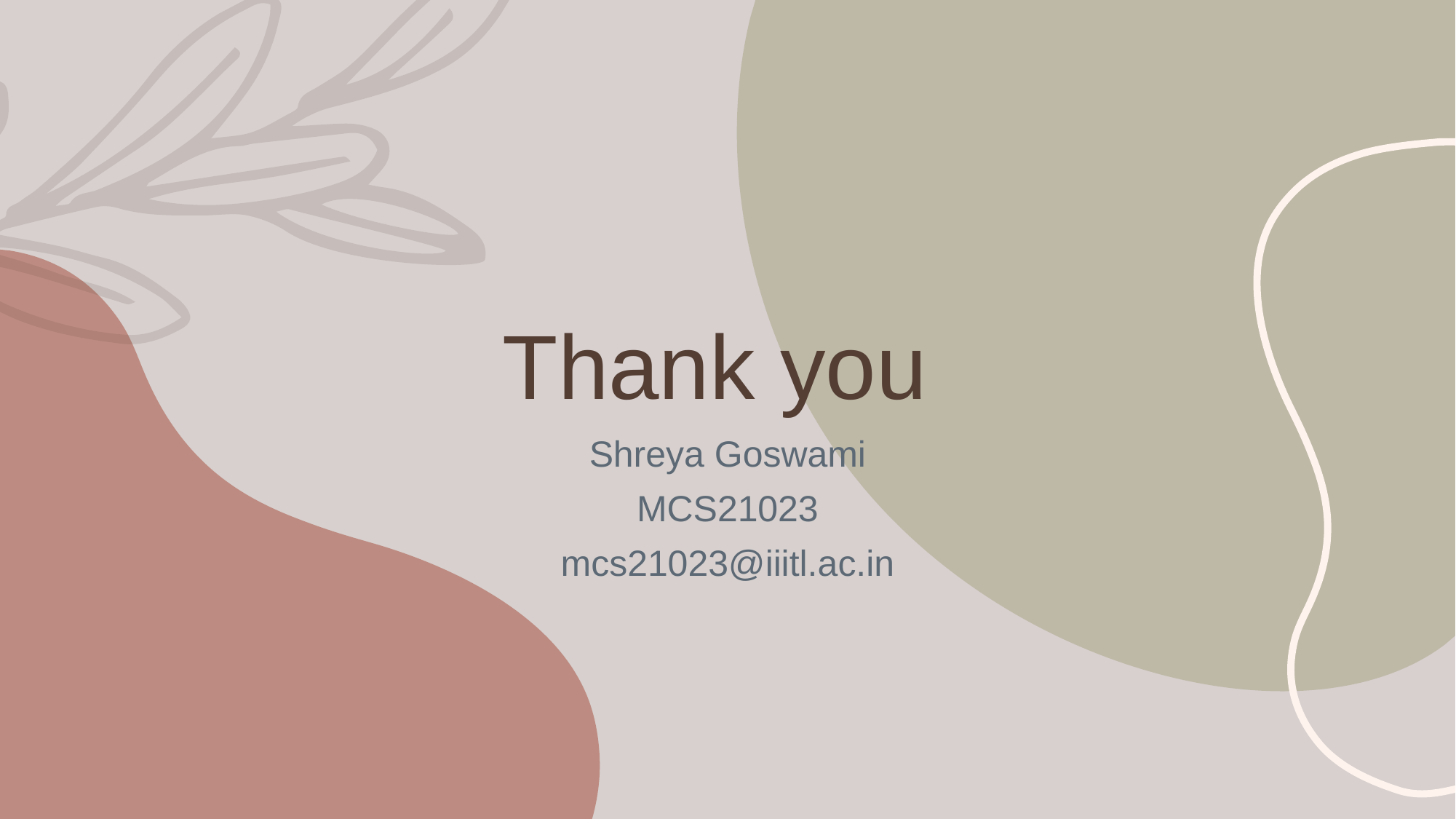

# Thank you
Shreya Goswami
MCS21023
mcs21023@iiitl.ac.in